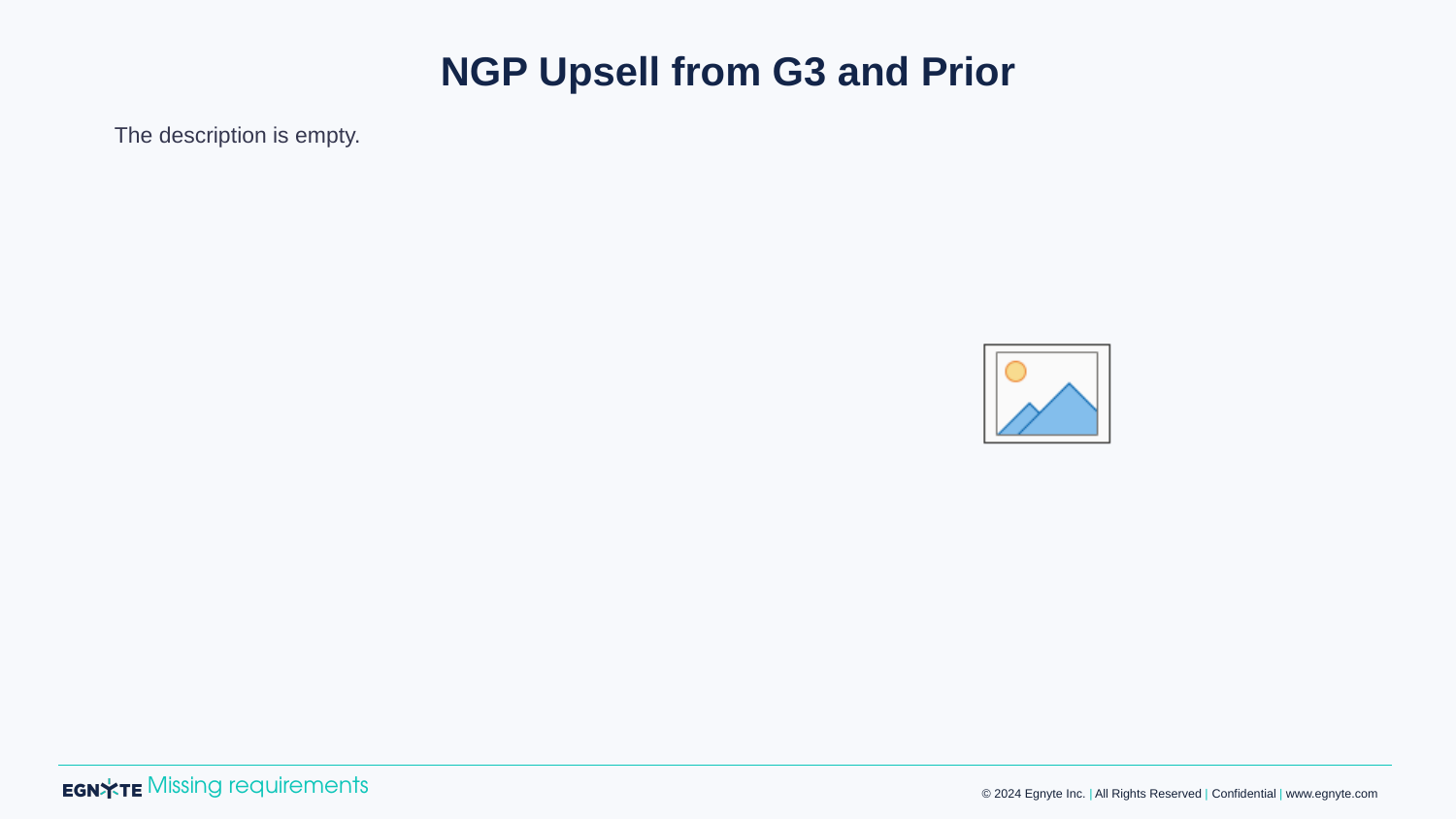

# NGP Upsell from G3 and Prior
The description is empty.

Missing requirements